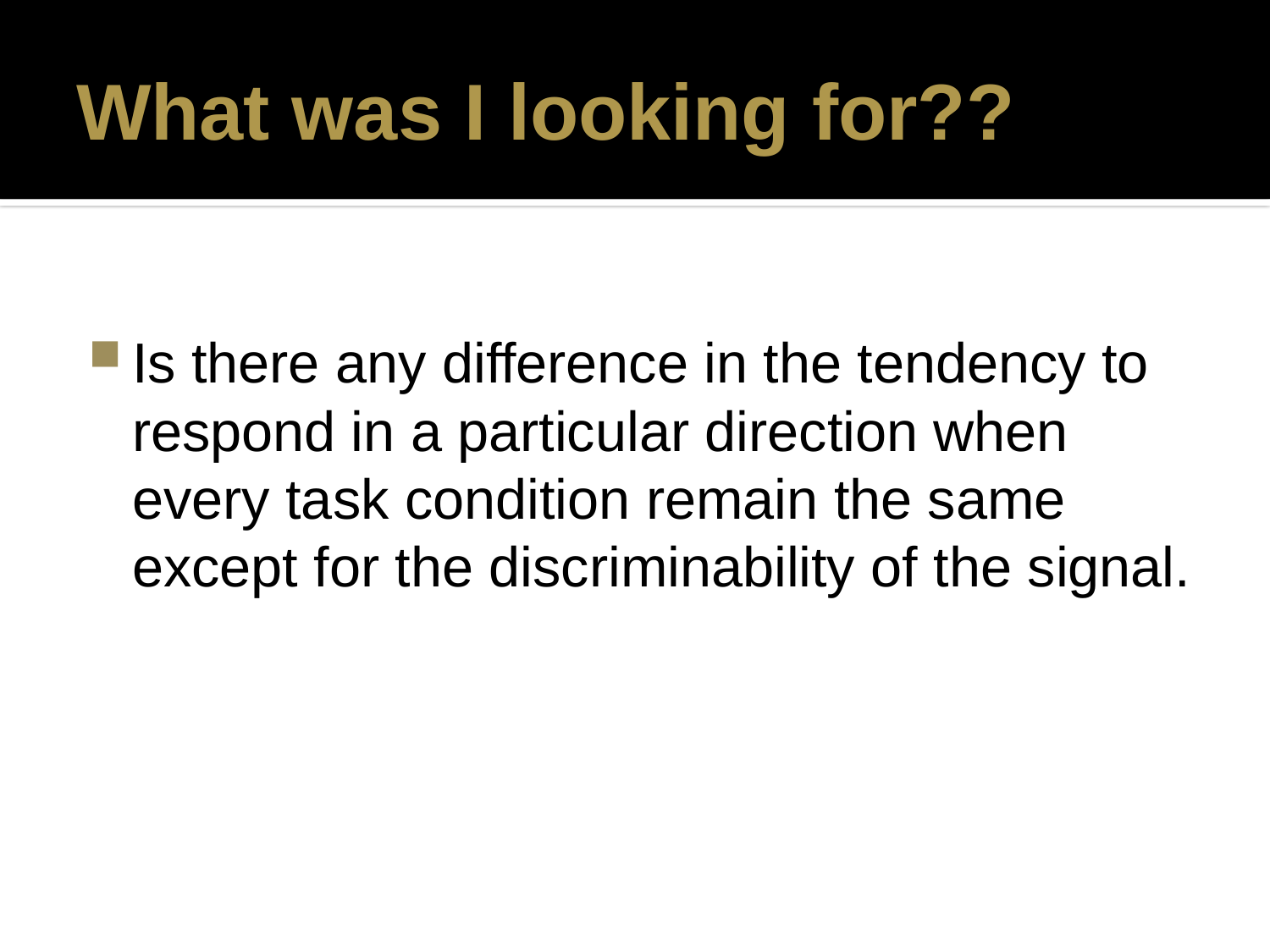

# What was I looking for??

Is there any difference in the tendency to respond in a particular direction when every task condition remain the same except for the discriminability of the signal.